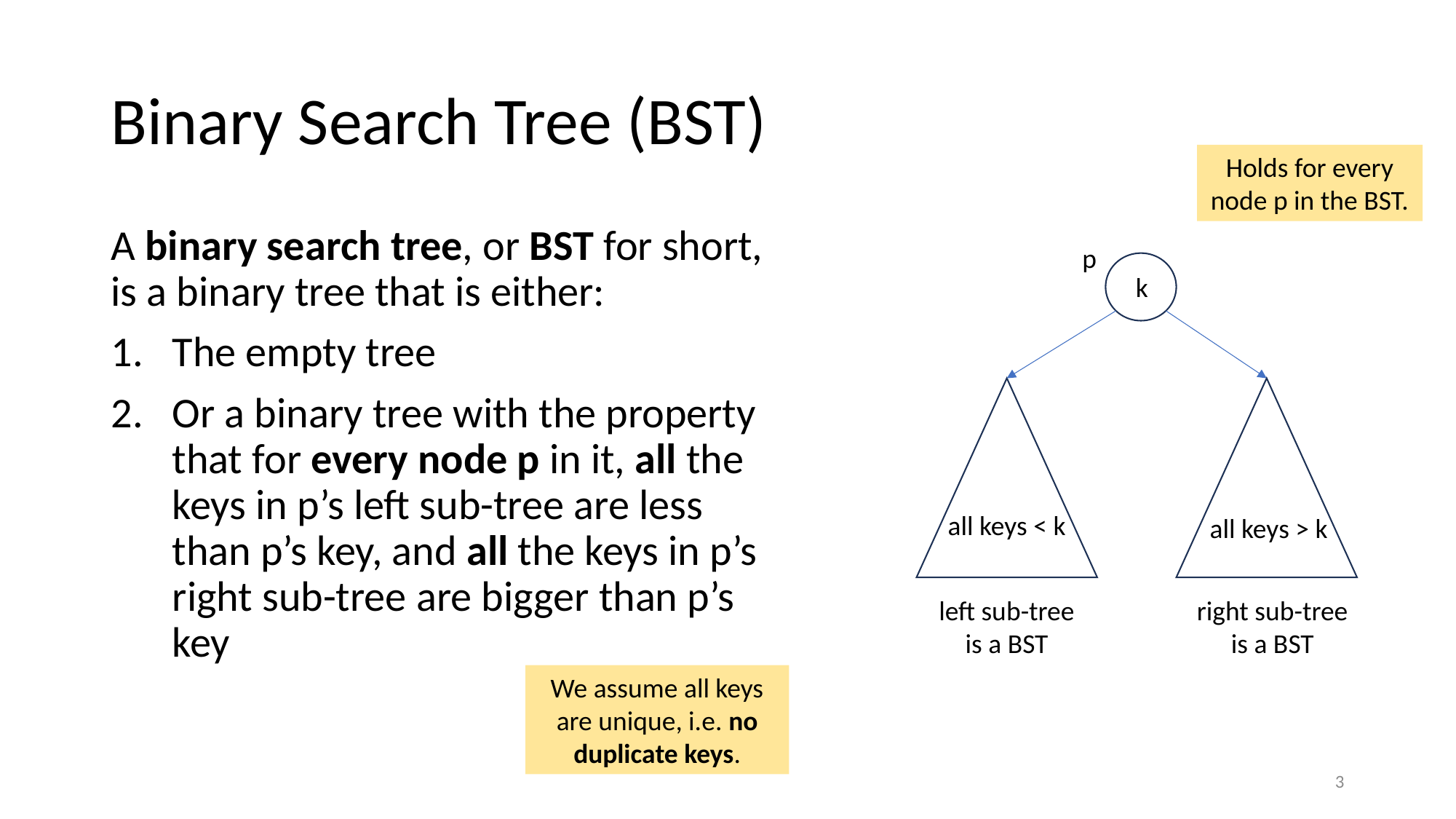

# Binary Search Tree (BST)
Holds for every node p in the BST.
A binary search tree, or BST for short, is a binary tree that is either:
The empty tree
Or a binary tree with the property that for every node p in it, all the keys in p’s left sub-tree are less than p’s key, and all the keys in p’s right sub-tree are bigger than p’s key

p

k

all keys < k
all keys > k
right sub-tree
is a BST
left sub-tree
is a BST
We assume all keys are unique, i.e. no duplicate keys.
3